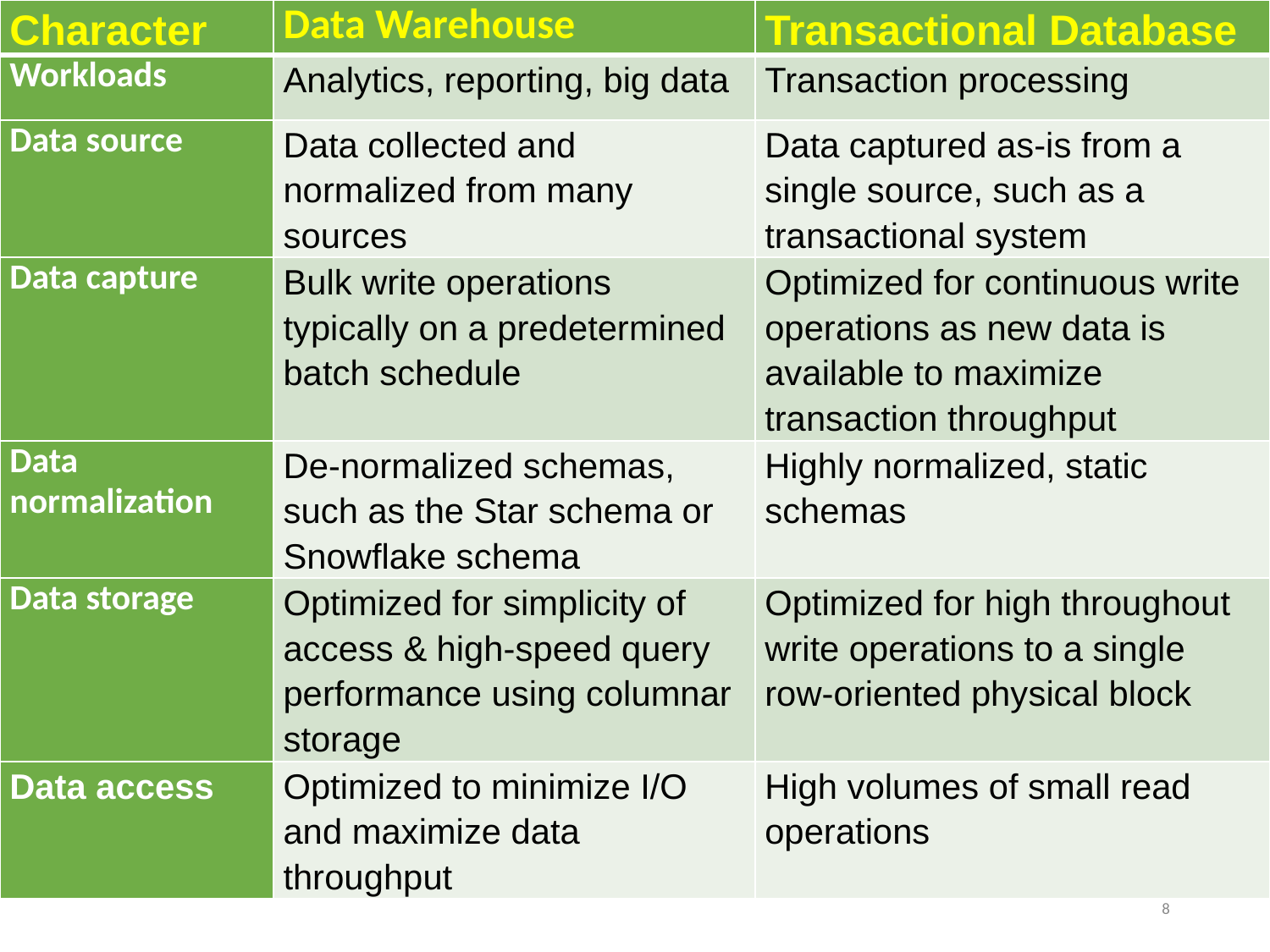

| Character | Data Warehouse | Transactional Database |
| --- | --- | --- |
| Workloads | Analytics, reporting, big data | Transaction processing |
| Data source | Data collected and normalized from many sources | Data captured as-is from a single source, such as a transactional system |
| Data capture | Bulk write operations typically on a predetermined batch schedule | Optimized for continuous write operations as new data is available to maximize transaction throughput |
| Data normalization | De-normalized schemas, such as the Star schema or Snowflake schema | Highly normalized, static schemas |
| Data storage | Optimized for simplicity of access & high-speed query performance using columnar storage | Optimized for high throughout write operations to a single row-oriented physical block |
| Data access | Optimized to minimize I/O and maximize data throughput | High volumes of small read operations |
 8